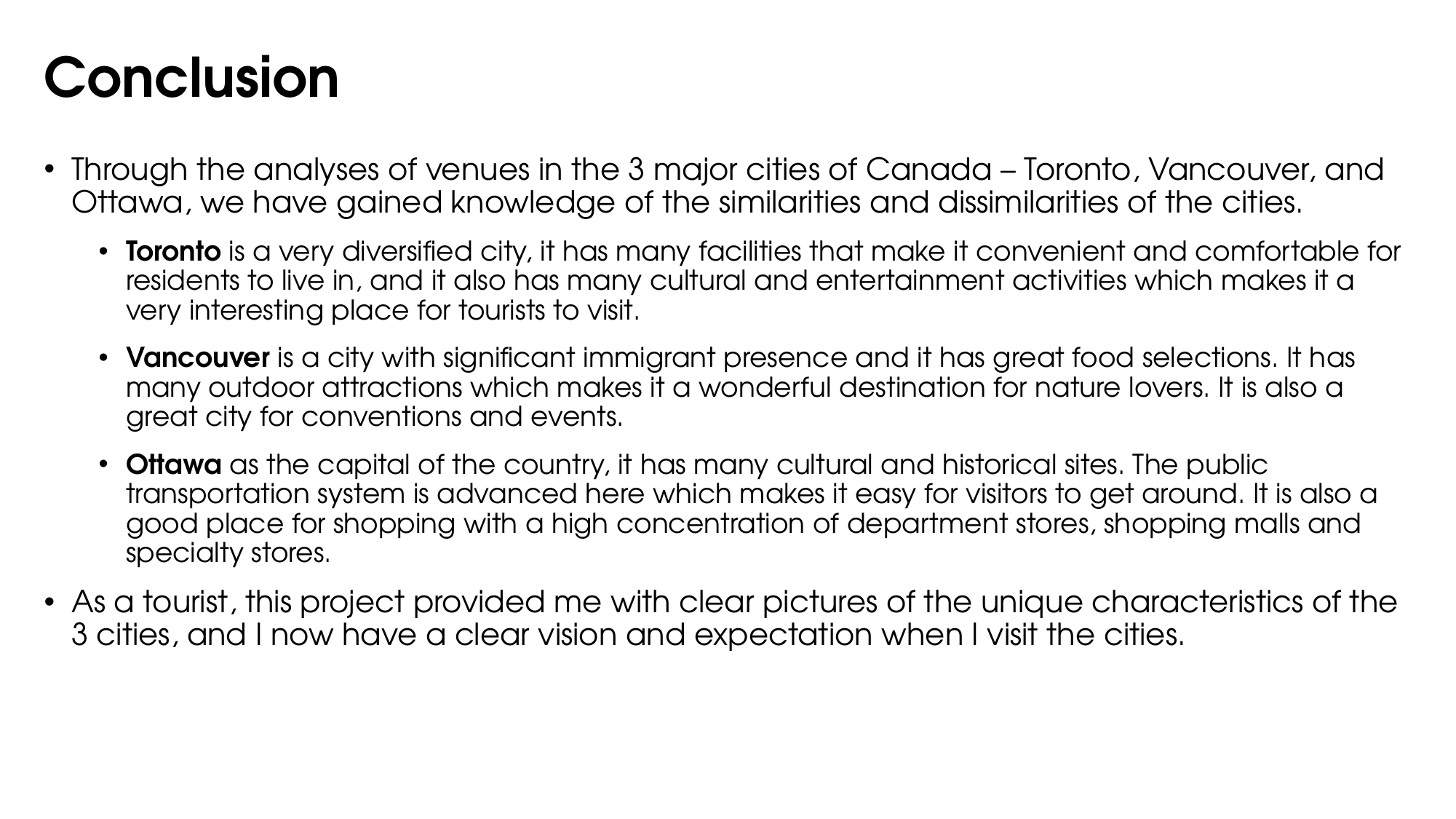

# Conclusion
Through the analyses of venues in the 3 major cities of Canada – Toronto, Vancouver, and Ottawa, we have gained knowledge of the similarities and dissimilarities of the cities.
Toronto is a very diversified city, it has many facilities that make it convenient and comfortable for residents to live in, and it also has many cultural and entertainment activities which makes it a very interesting place for tourists to visit.
Vancouver is a city with significant immigrant presence and it has great food selections. It has many outdoor attractions which makes it a wonderful destination for nature lovers. It is also a great city for conventions and events.
Ottawa as the capital of the country, it has many cultural and historical sites. The public transportation system is advanced here which makes it easy for visitors to get around. It is also a good place for shopping with a high concentration of department stores, shopping malls and specialty stores.
As a tourist, this project provided me with clear pictures of the unique characteristics of the 3 cities, and I now have a clear vision and expectation when I visit the cities.